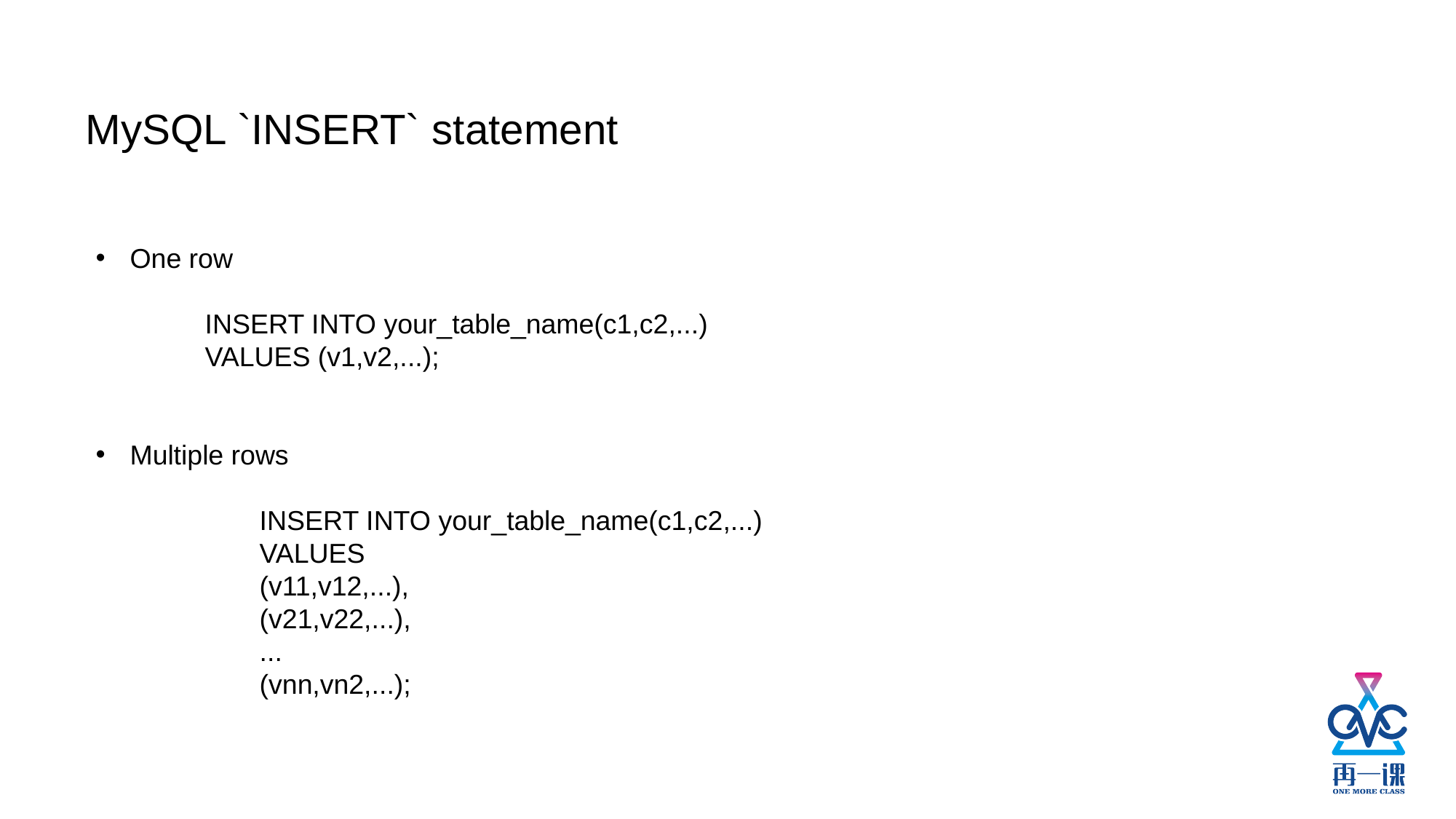

MySQL `INSERT` statement
One row

	INSERT INTO your_table_name(c1,c2,...)
	VALUES (v1,v2,...);

Multiple rows

	INSERT INTO your_table_name(c1,c2,...)
	VALUES
   	(v11,v12,...),
   	(v21,v22,...),
    	...
   	(vnn,vn2,...);